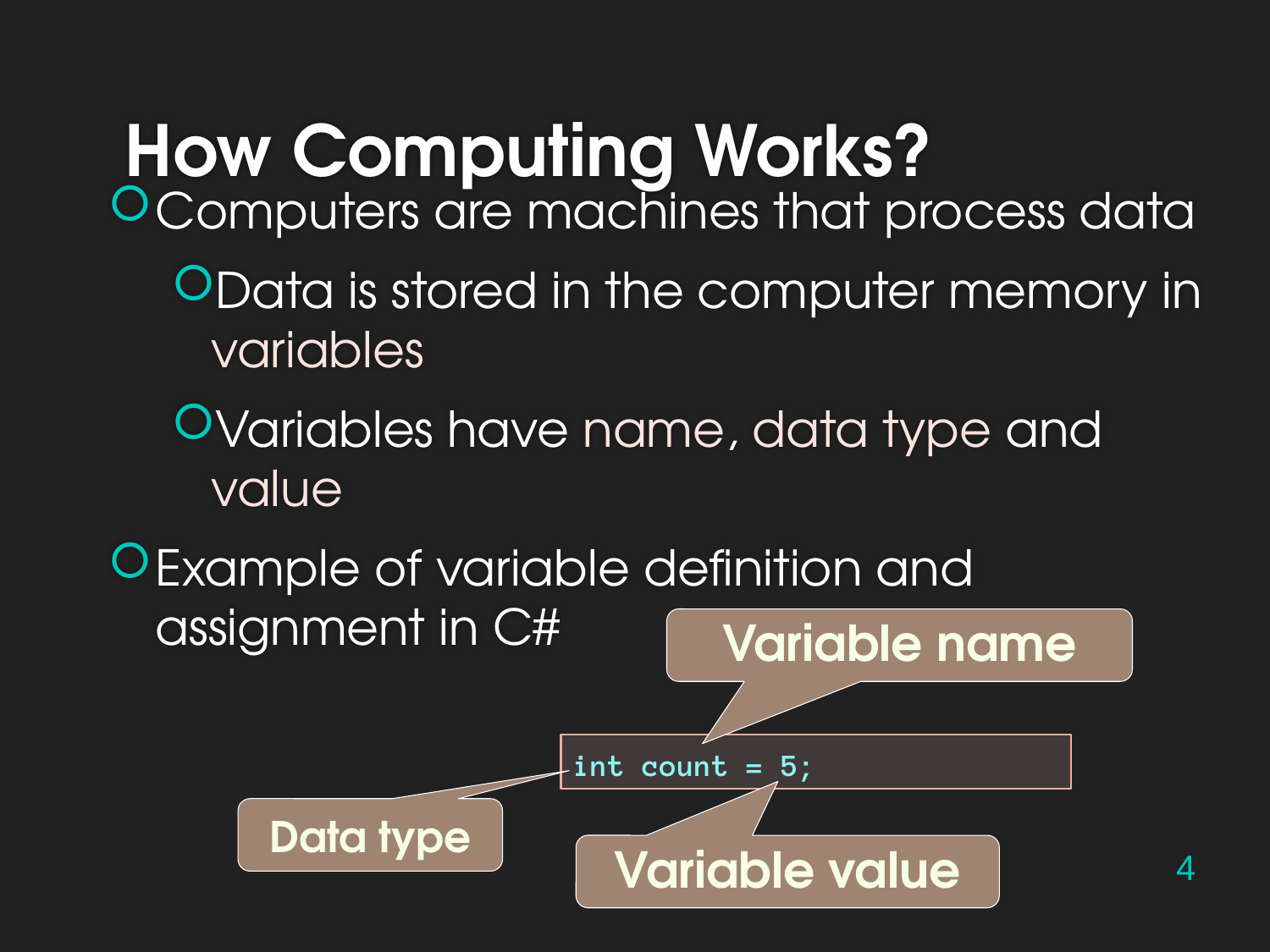

Computers are machines that process data
Data is stored in the computer memory in variables
Variables have name, data type and value
Example of variable definition and assignment in C#
# How Computing Works?
Variable name
int count = 5;
Data type
4
Variable value